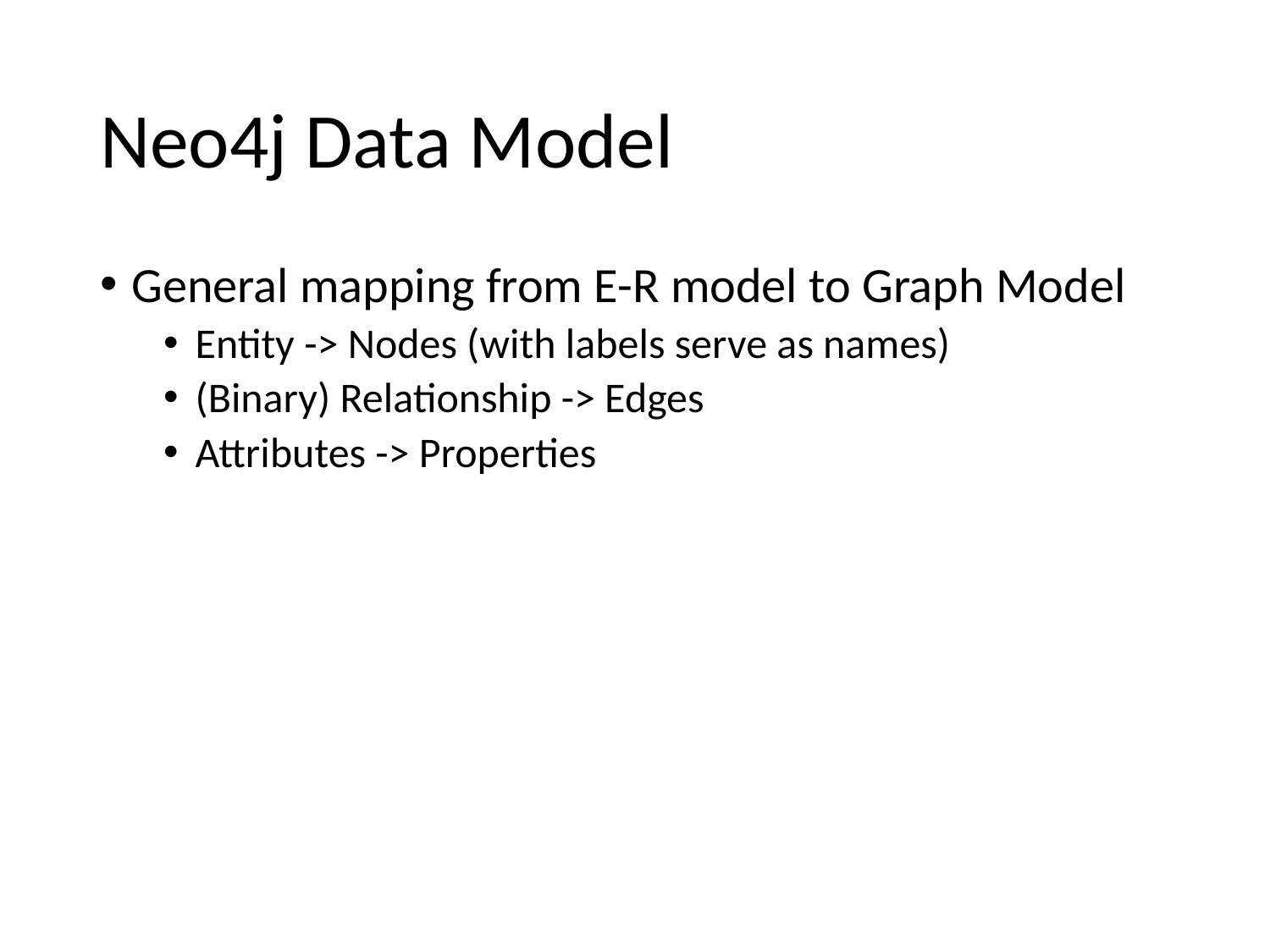

# Neo4j Data Model
General mapping from E-R model to Graph Model
Entity -> Nodes (with labels serve as names)
(Binary) Relationship -> Edges
Attributes -> Properties